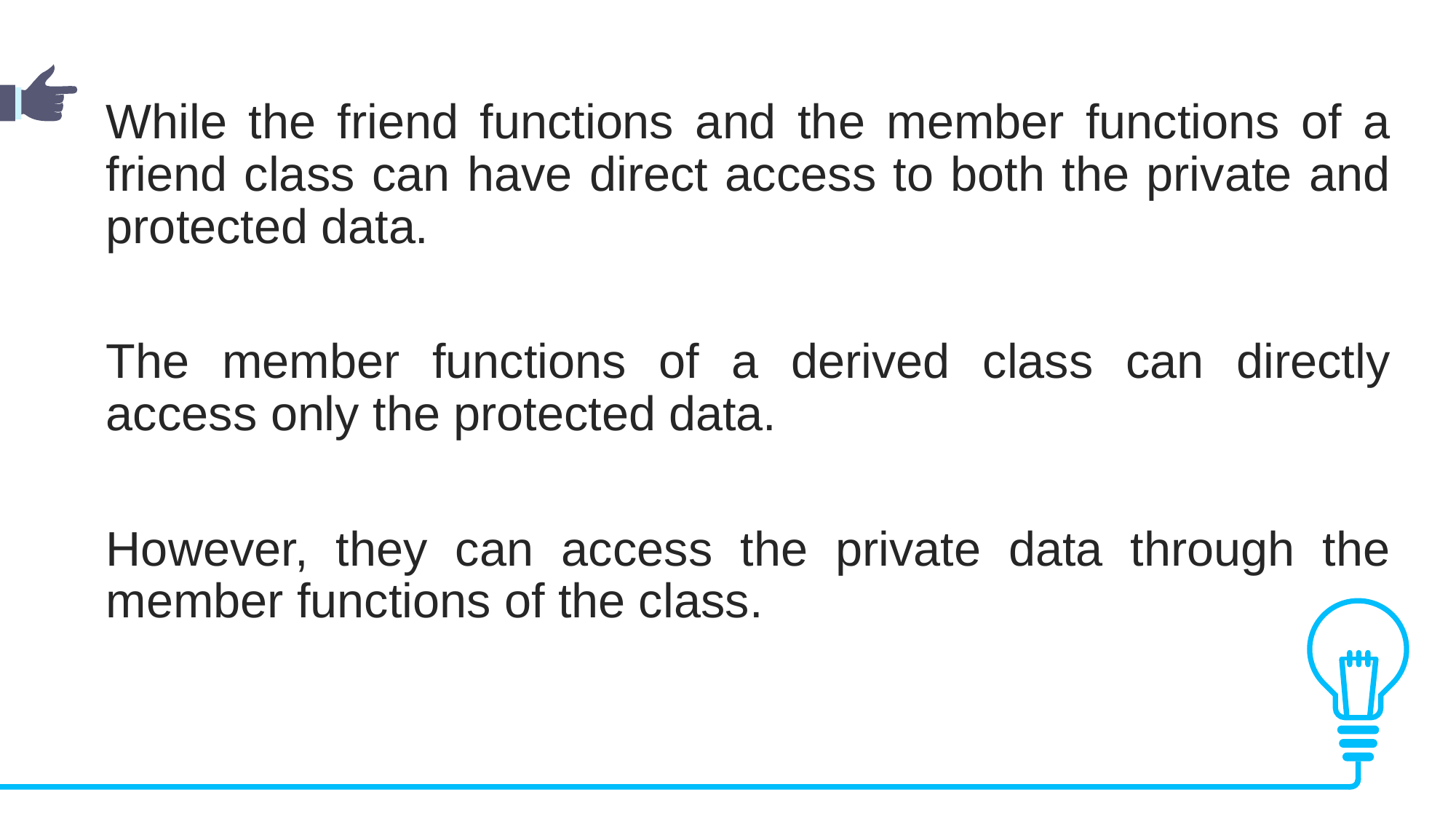

While the friend functions and the member functions of a friend class can have direct access to both the private and protected data.

The member functions of a derived class can directly access only the protected data.

However, they can access the private data through the member functions of the class.